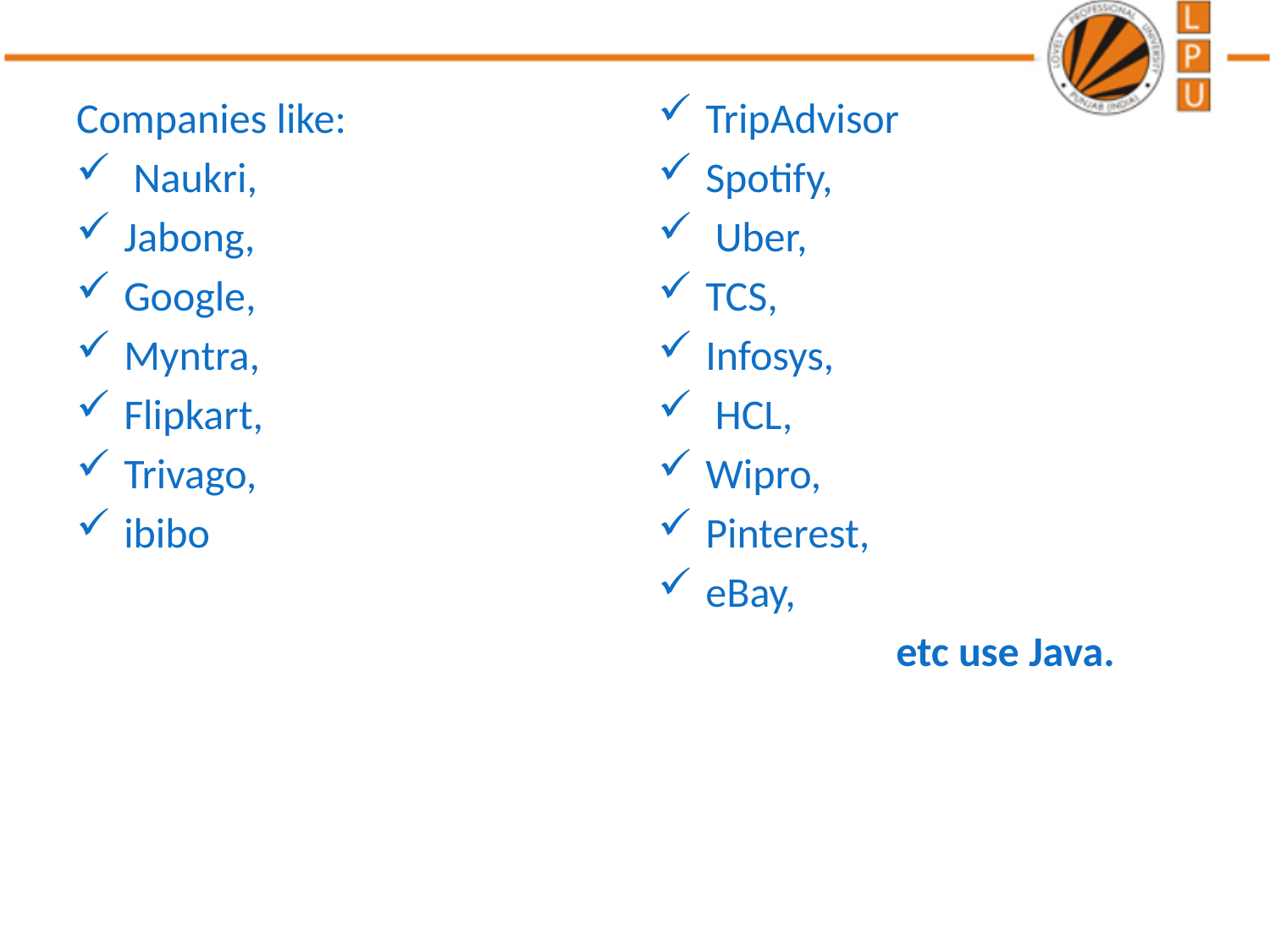

Companies like:
 Naukri,
Jabong,
Google,
Myntra,
Flipkart,
Trivago,
ibibo
TripAdvisor
Spotify,
 Uber,
TCS,
Infosys,
 HCL,
Wipro,
Pinterest,
eBay,
etc use Java.